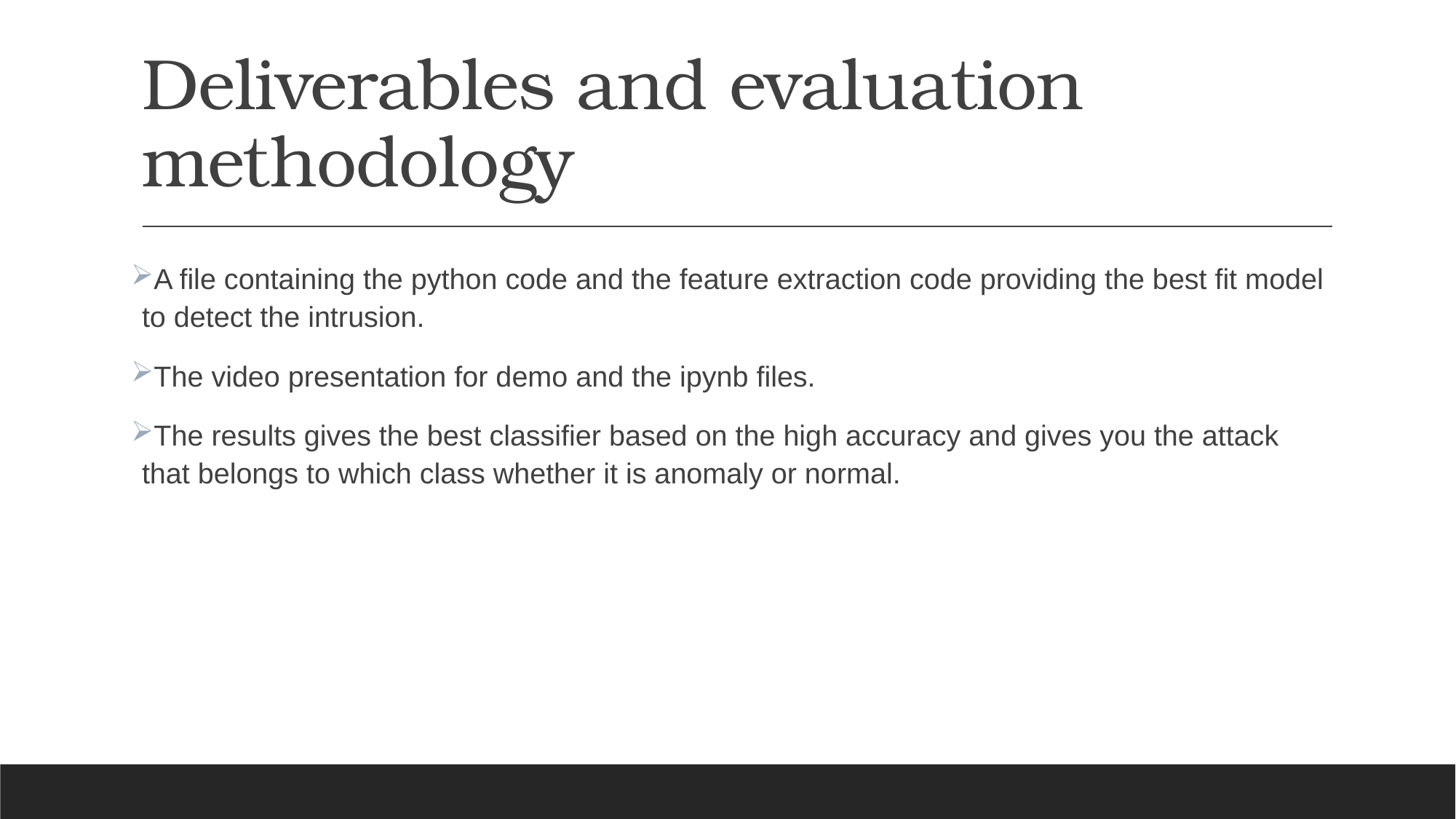

# Deliverables and evaluation methodology
A file containing the python code and the feature extraction code providing the best fit model to detect the intrusion.
The video presentation for demo and the ipynb files.
The results gives the best classifier based on the high accuracy and gives you the attack that belongs to which class whether it is anomaly or normal.